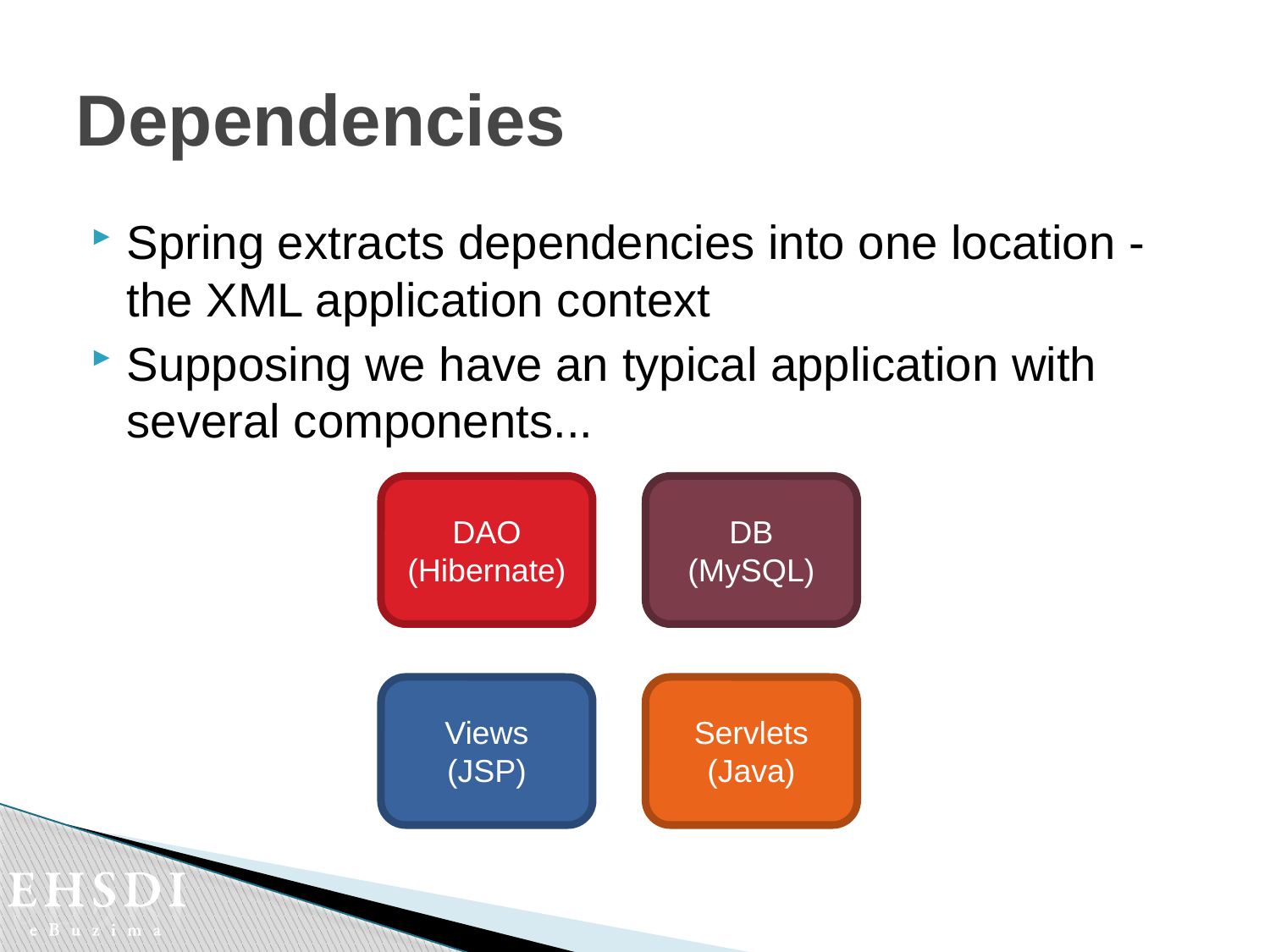

# Dependencies
Spring extracts dependencies into one location - the XML application context
Supposing we have an typical application with several components...
DAO
(Hibernate)
DB
(MySQL)
Views
(JSP)
Servlets
(Java)